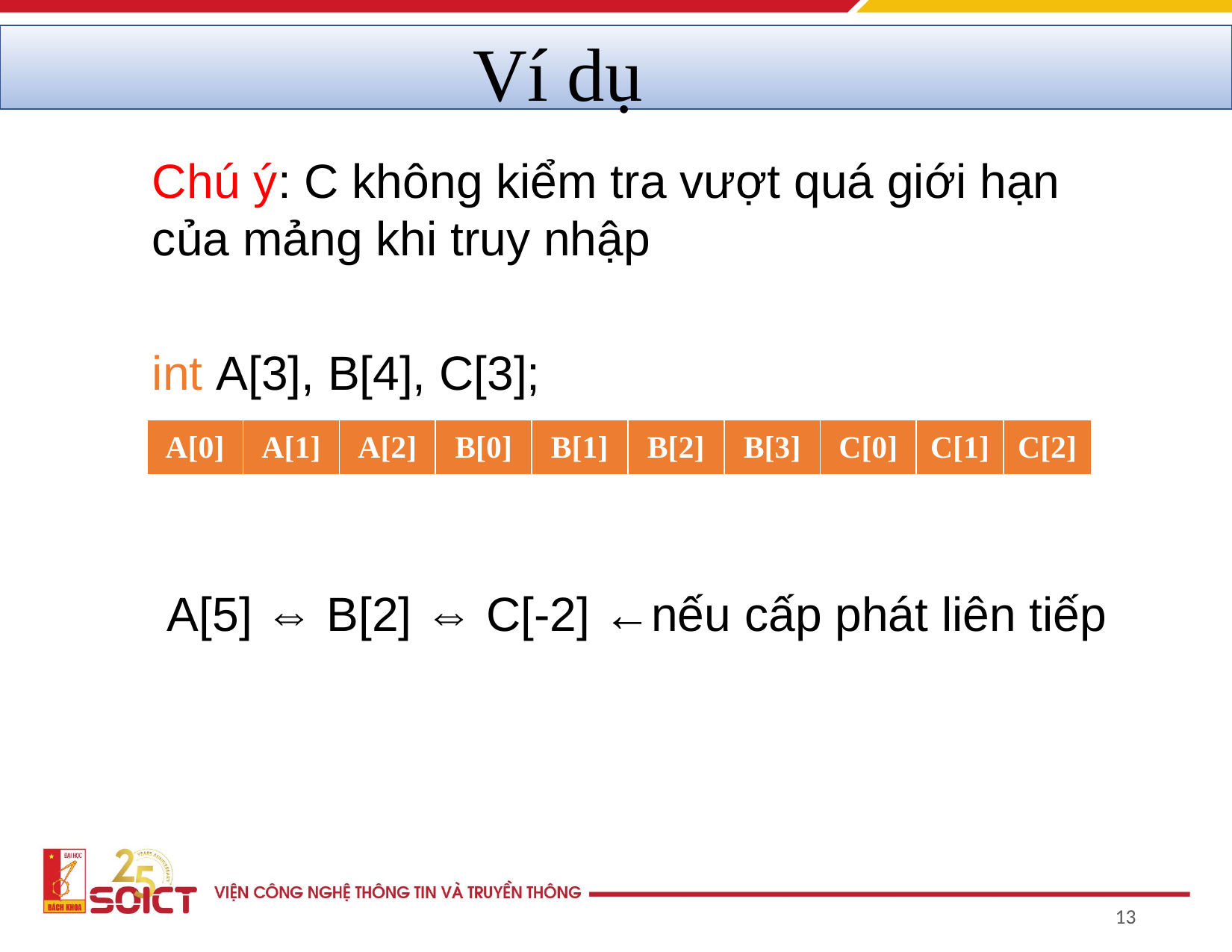

# Ví dụ

Chú ý: C không kiểm tra vượt quá giới hạn của mảng khi truy nhập

int A[3], B[4], C[3];
| A[0] | A[1] | A[2] | B[0] | B[1] | B[2] | B[3] | C[0] | C[1] | C[2] |
| --- | --- | --- | --- | --- | --- | --- | --- | --- | --- |
A[5] ⇔ B[2] ⇔ C[-2] ←nếu cấp phát liên tiếp
13